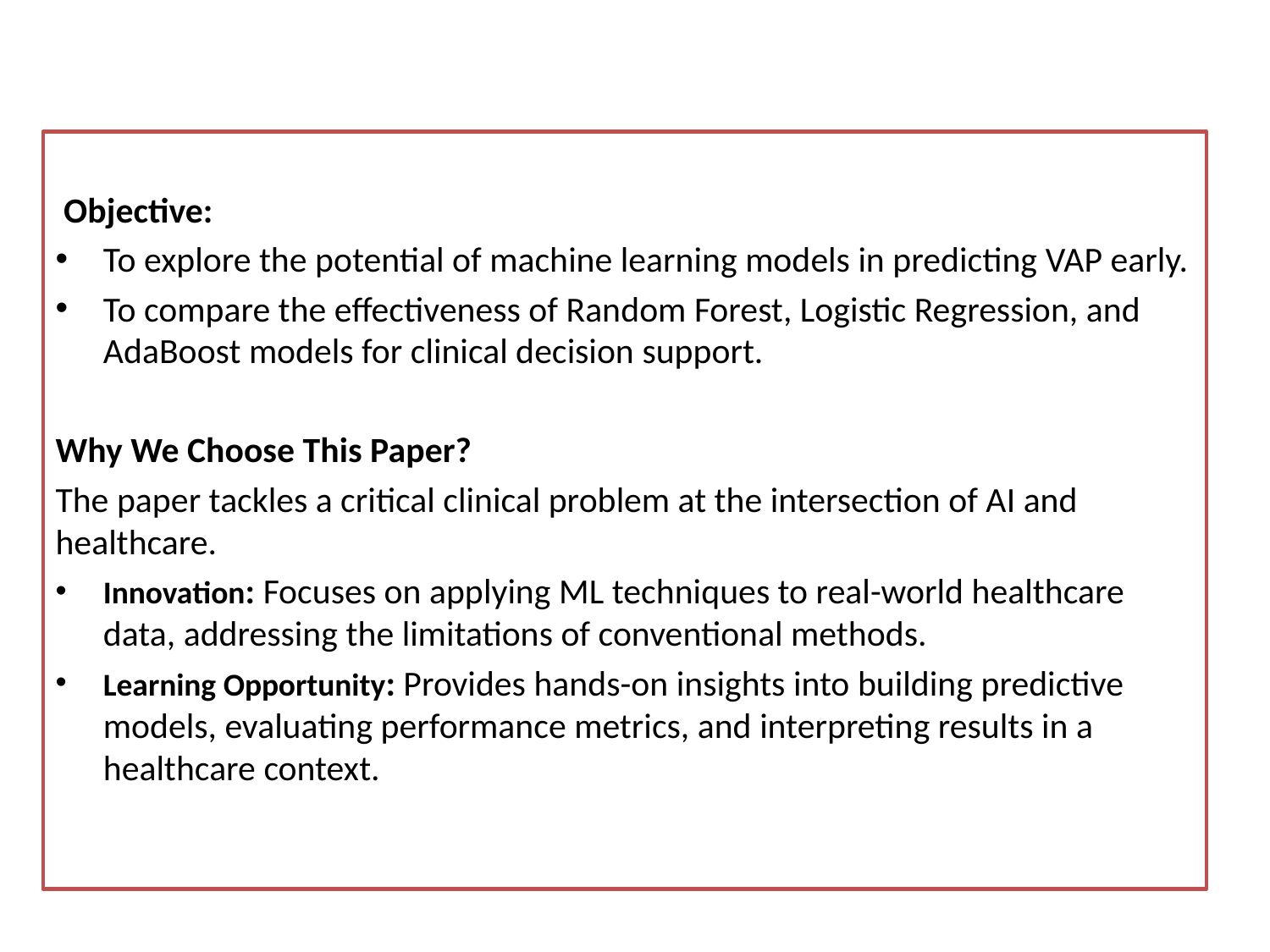

#

 Objective:
To explore the potential of machine learning models in predicting VAP early.
To compare the effectiveness of Random Forest, Logistic Regression, and AdaBoost models for clinical decision support.

Why We Choose This Paper?
The paper tackles a critical clinical problem at the intersection of AI and healthcare.
Innovation: Focuses on applying ML techniques to real-world healthcare data, addressing the limitations of conventional methods.
Learning Opportunity: Provides hands-on insights into building predictive models, evaluating performance metrics, and interpreting results in a healthcare context.